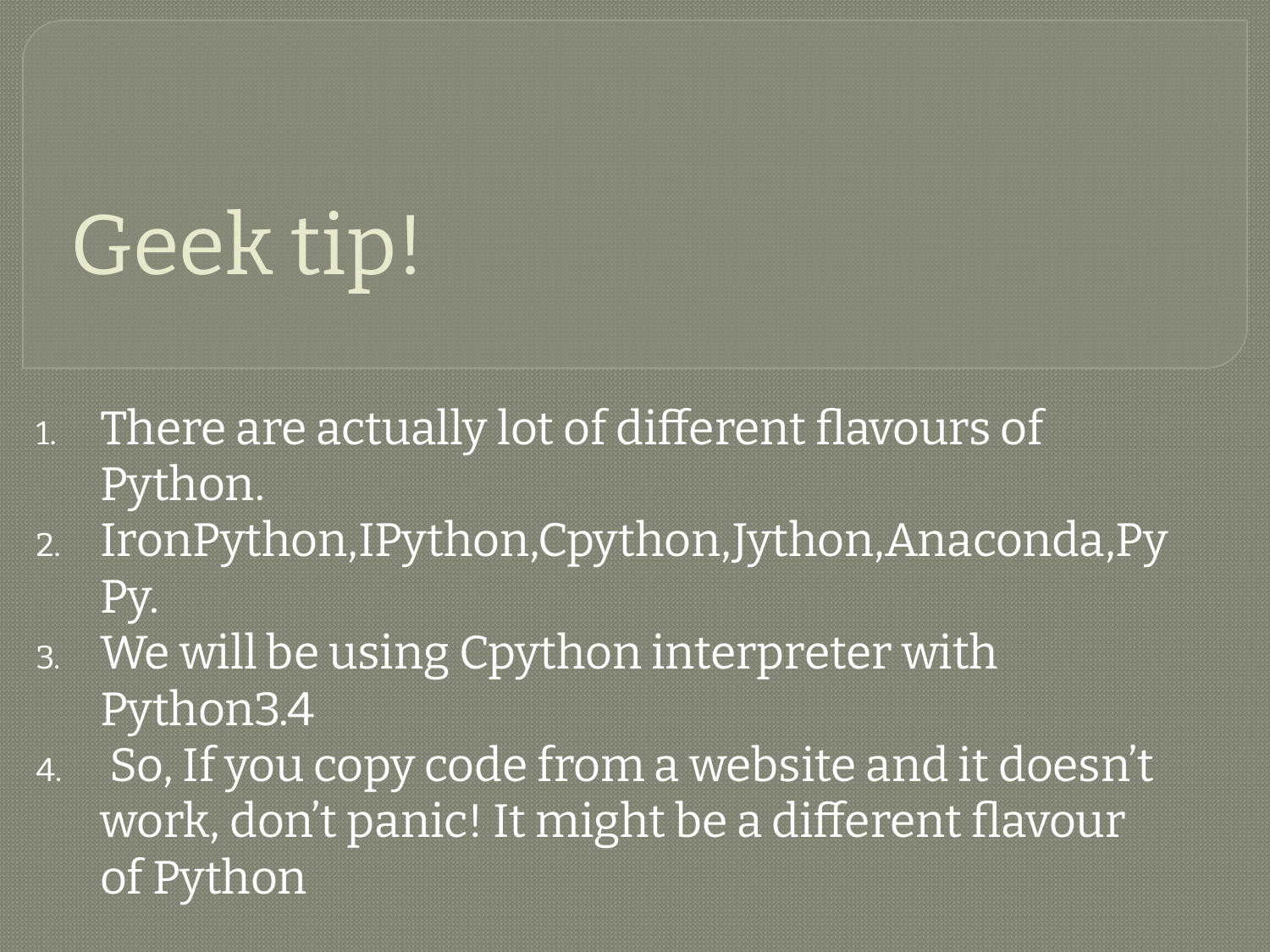

# Geek tip!
There are actually lot of different flavours of Python.
IronPython,IPython,Cpython,Jython,Anaconda,PyPy.
We will be using Cpython interpreter with Python3.4
 So, If you copy code from a website and it doesn’t work, don’t panic! It might be a different flavour of Python